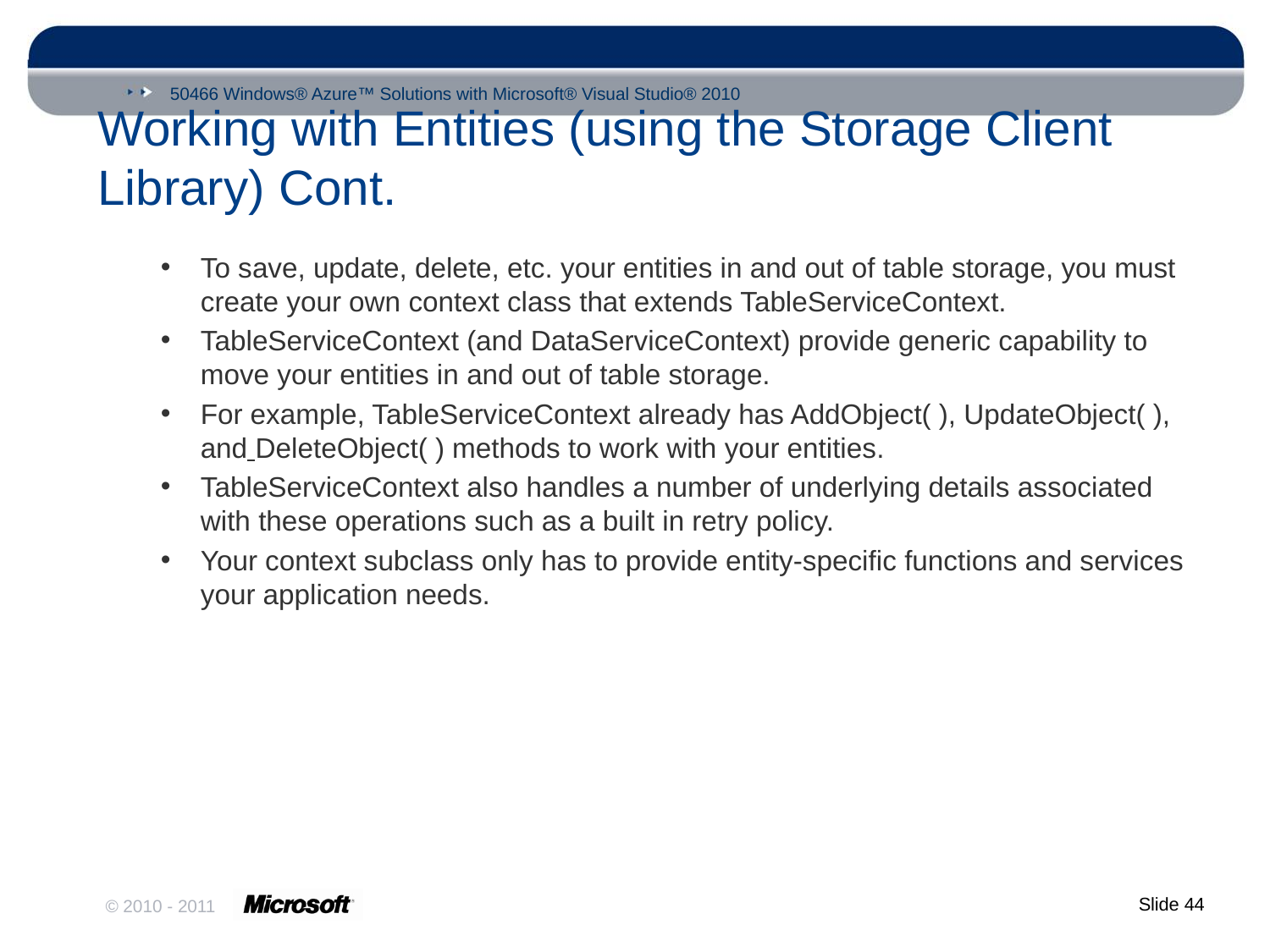

# Working with Entities (using the Storage Client Library) Cont.
To save, update, delete, etc. your entities in and out of table storage, you must create your own context class that extends TableServiceContext.
TableServiceContext (and DataServiceContext) provide generic capability to move your entities in and out of table storage.
For example, TableServiceContext already has AddObject( ), UpdateObject( ), and DeleteObject( ) methods to work with your entities.
TableServiceContext also handles a number of underlying details associated with these operations such as a built in retry policy.
Your context subclass only has to provide entity-specific functions and services your application needs.